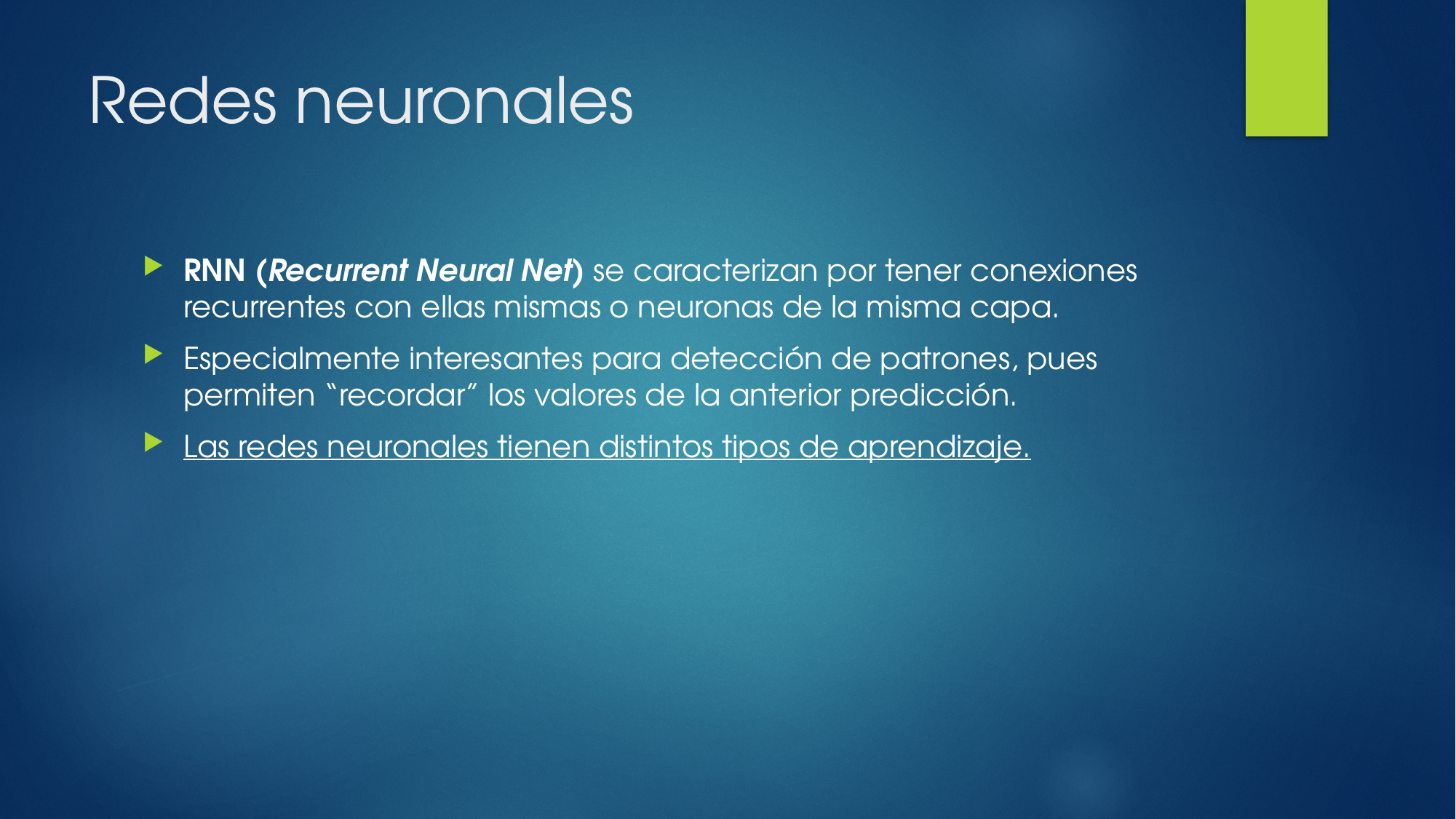

# Redes neuronales
RNN (Recurrent Neural Net) se caracterizan por tener conexiones recurrentes con ellas mismas o neuronas de la misma capa.
Especialmente interesantes para detección de patrones, pues permiten “recordar” los valores de la anterior predicción.
Las redes neuronales tienen distintos tipos de aprendizaje.